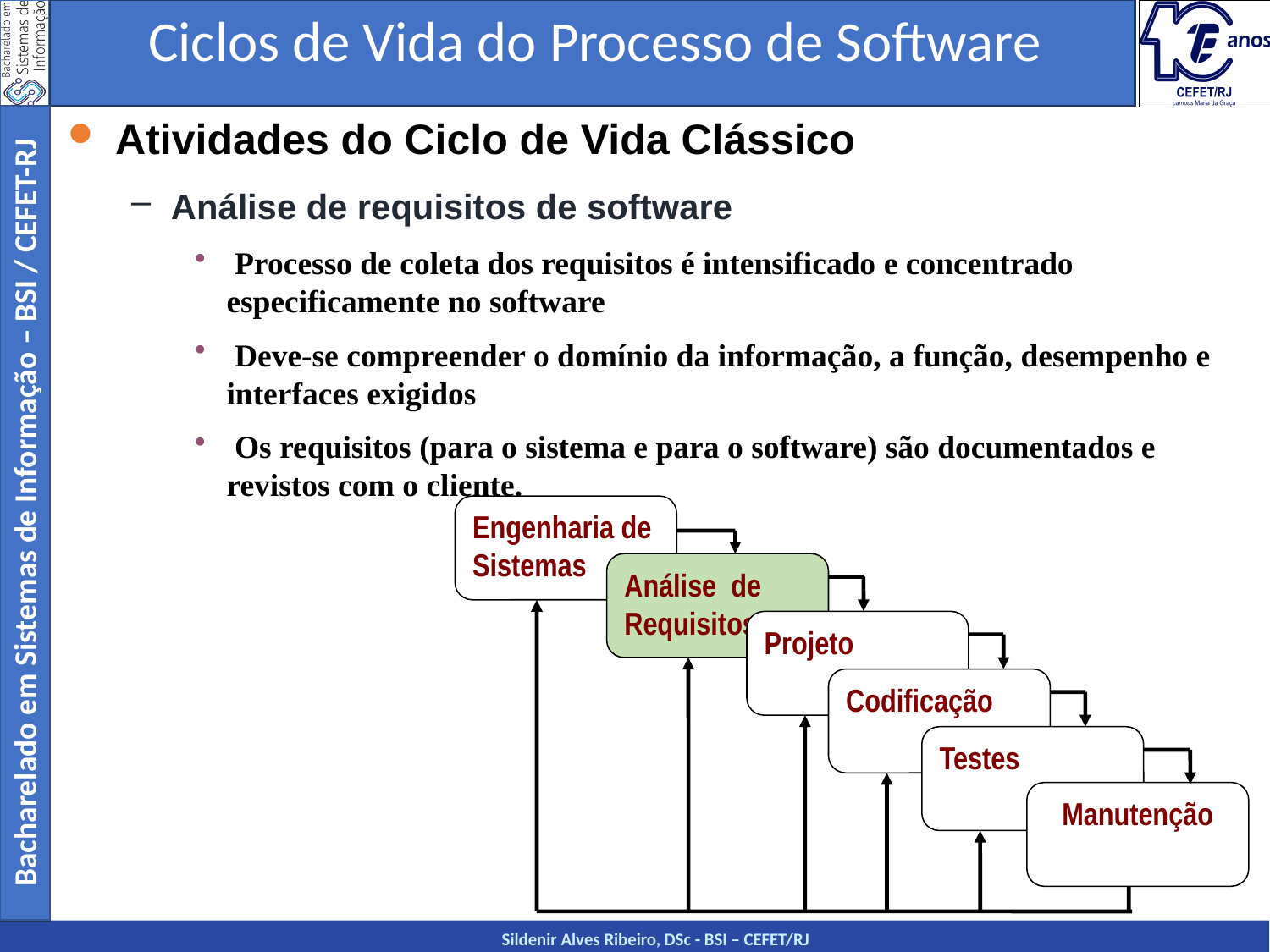

Ciclos de Vida do Processo de Software
Atividades do Ciclo de Vida Clássico
Análise de requisitos de software
 Processo de coleta dos requisitos é intensificado e concentrado especificamente no software
 Deve-se compreender o domínio da informação, a função, desempenho e interfaces exigidos
 Os requisitos (para o sistema e para o software) são documentados e revistos com o cliente.
Engenharia de Sistemas

Análise  de Requisitos

Projeto

Codificação

Testes

Manutenção